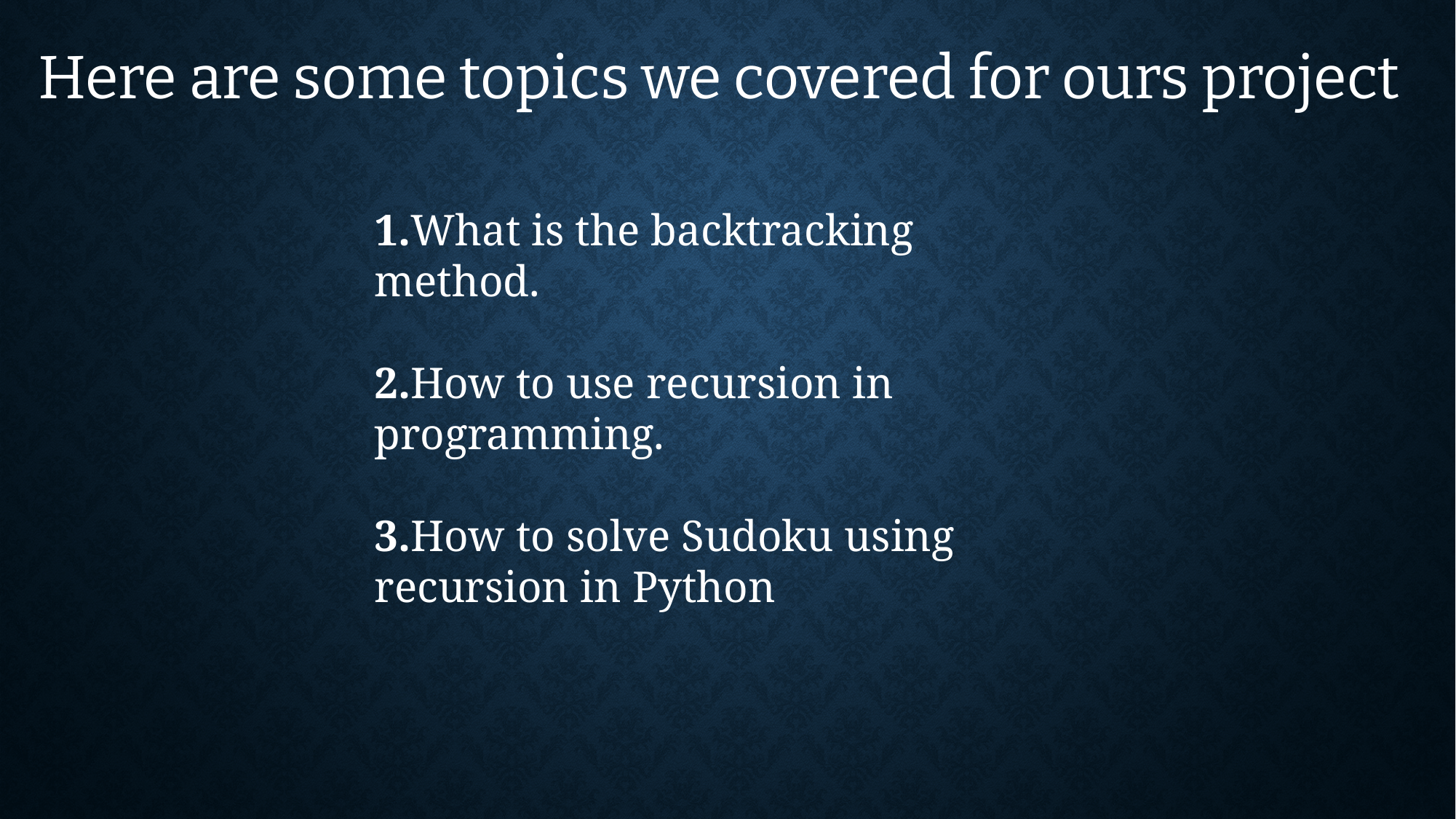

Here are some topics we covered for ours project
1.What is the backtracking method.

2.How to use recursion in programming.

3.How to solve Sudoku using recursion in Python